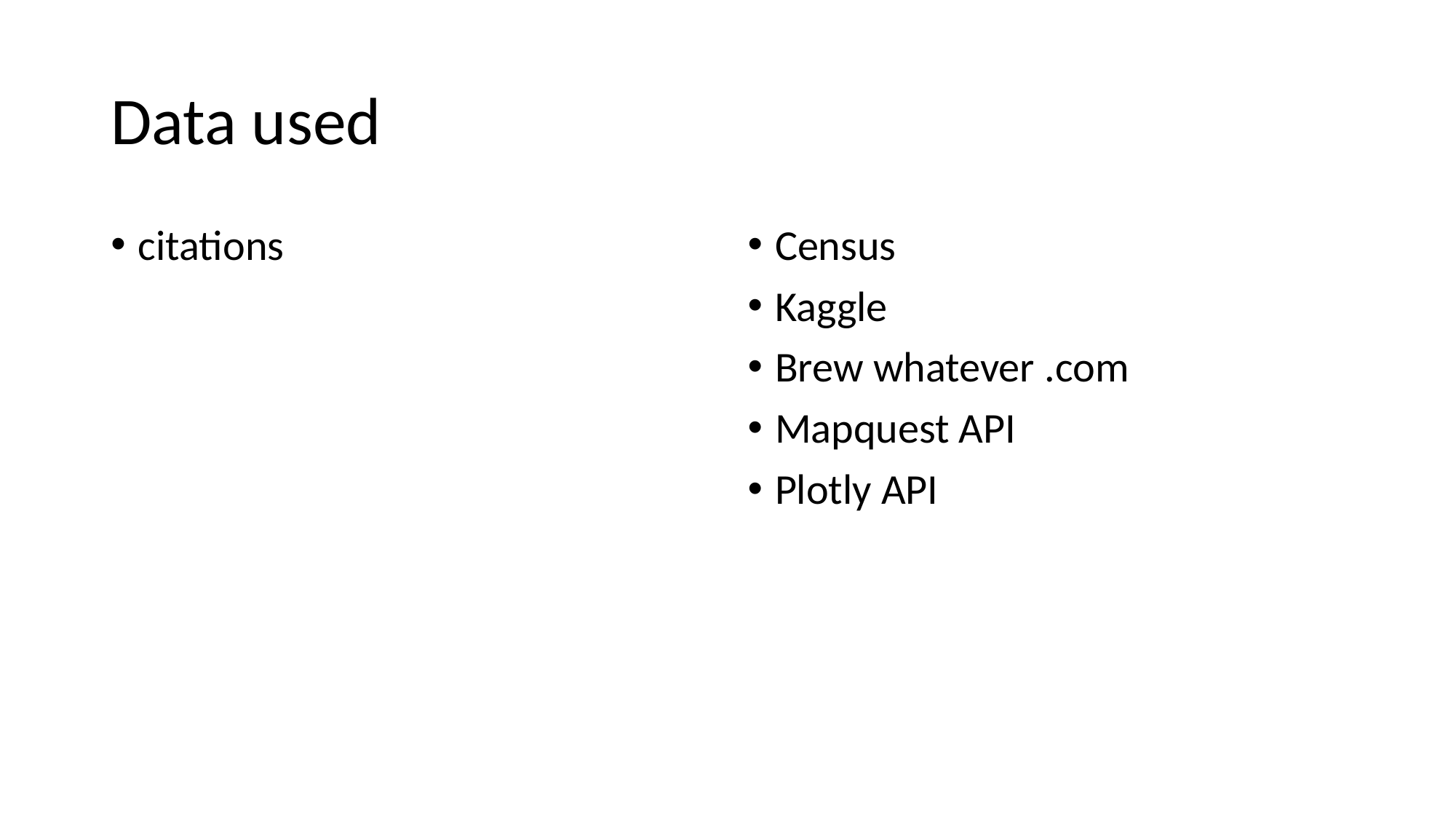

# Data used
citations
Census
Kaggle
Brew whatever .com
Mapquest API
Plotly API